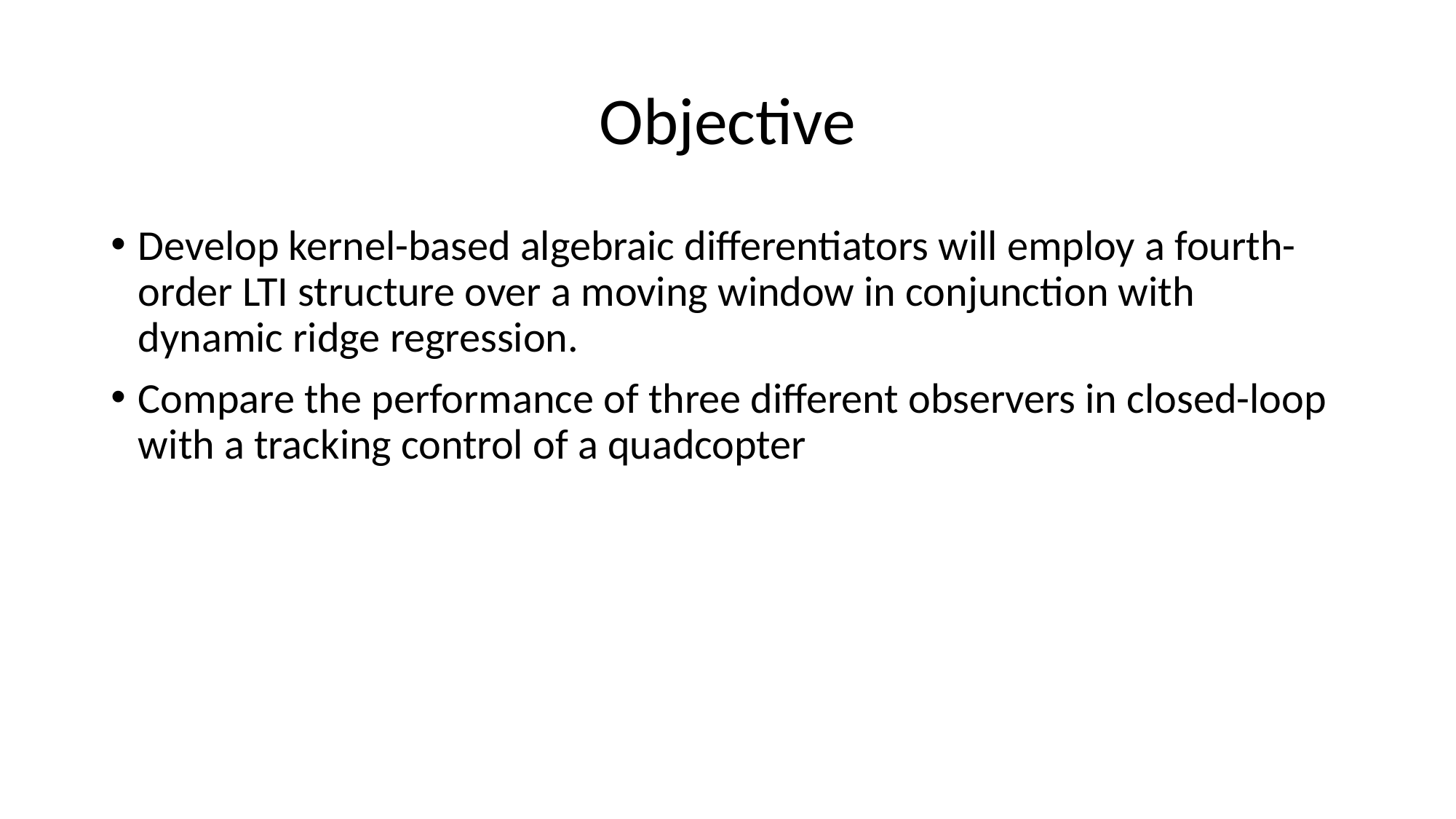

# Objective
Develop kernel-based algebraic differentiators will employ a fourth-order LTI structure over a moving window in conjunction with dynamic ridge regression.
Compare the performance of three different observers in closed-loop with a tracking control of a quadcopter